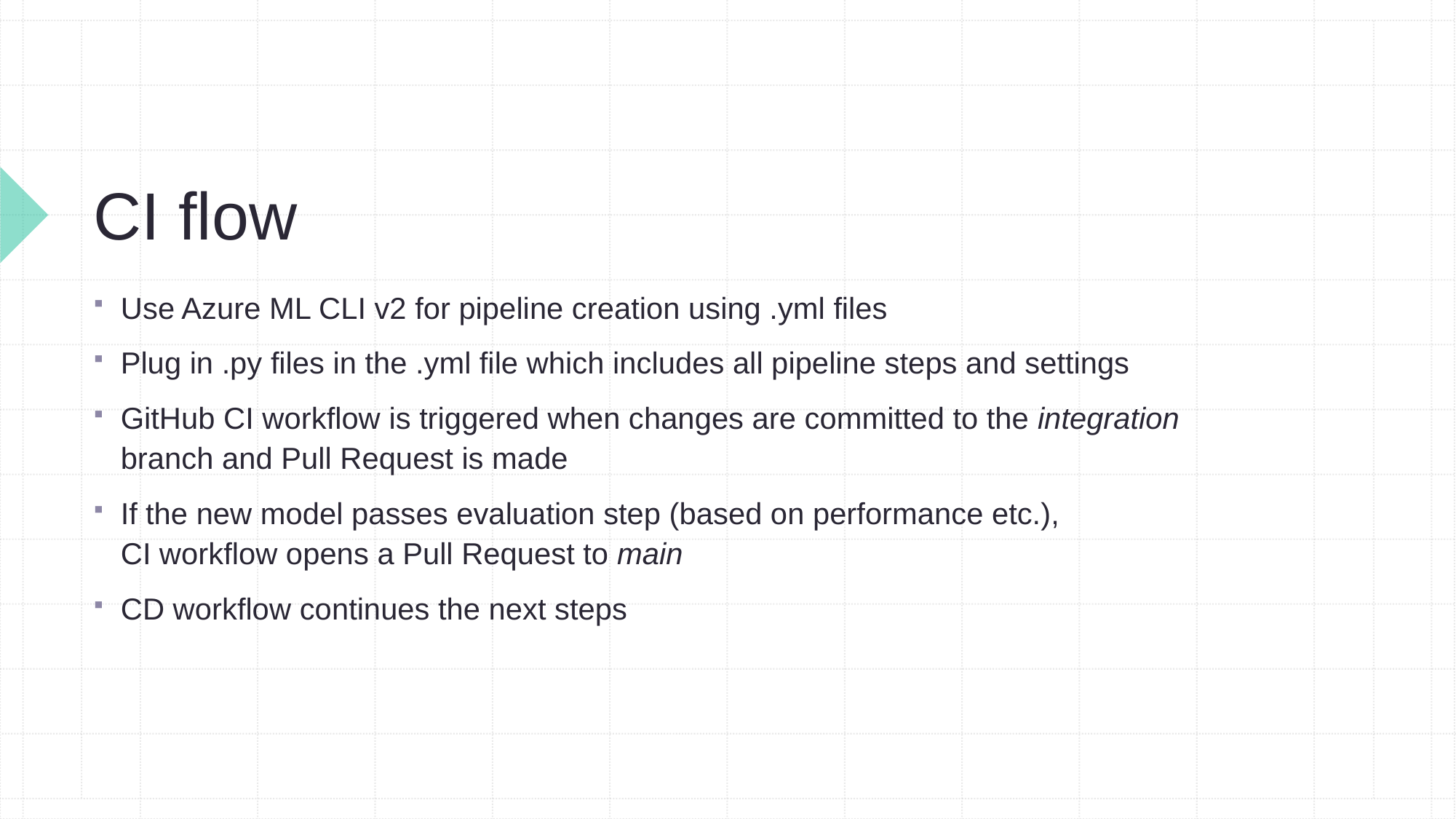

# CI flow
Use Azure ML CLI v2 for pipeline creation using .yml files
Plug in .py files in the .yml file which includes all pipeline steps and settings
GitHub CI workflow is triggered when changes are committed to the integration branch and Pull Request is made
If the new model passes evaluation step (based on performance etc.), CI workflow opens a Pull Request to main
CD workflow continues the next steps